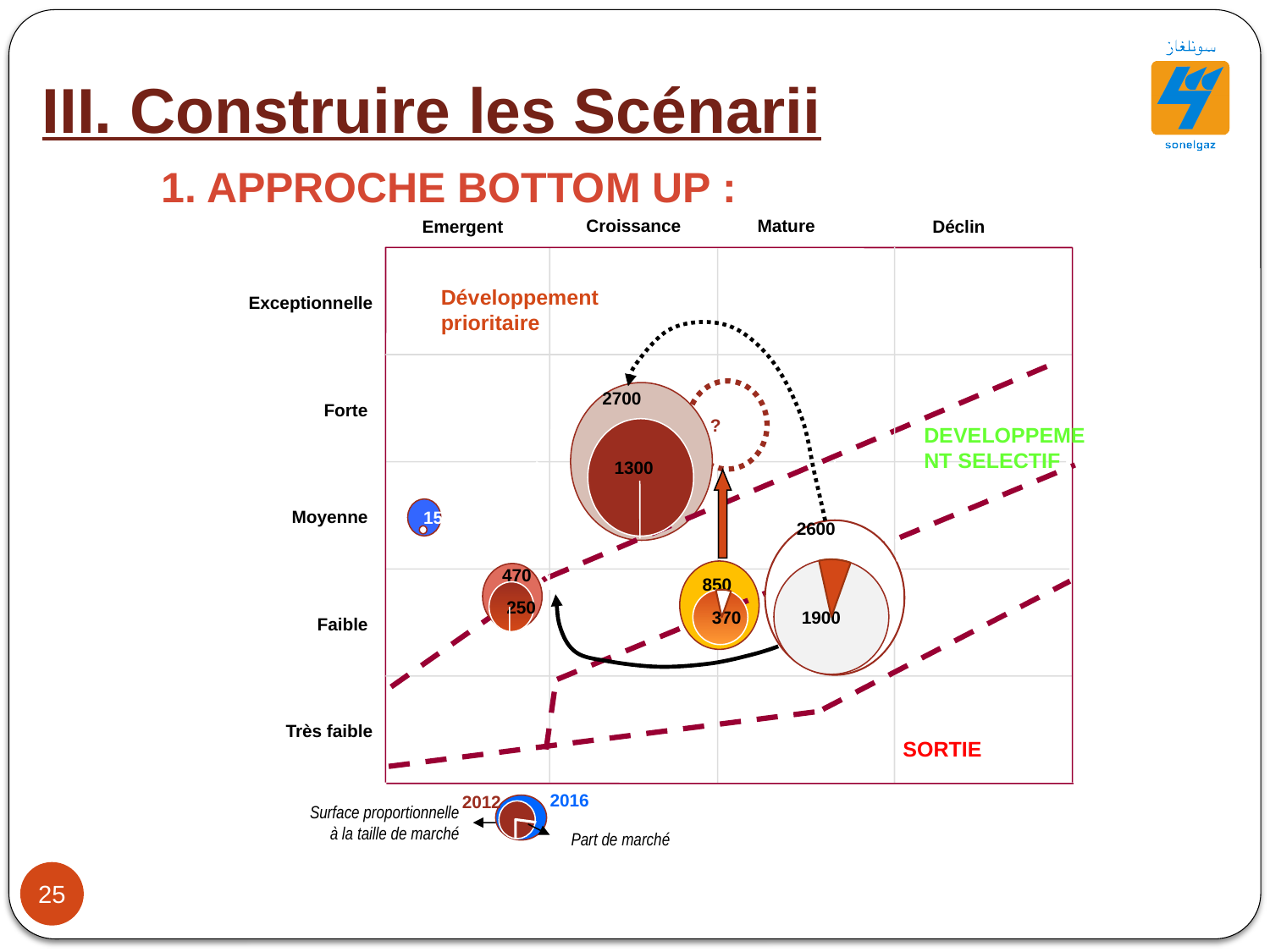

III. Construire les Scénarii
1. Approche Bottom Up :
Croissance
Mature
Emergent
Déclin

Développement prioritaire
Exceptionnelle

?
2700

Forte
DEVELOPPEMENT SELECTIF
1300

150
Moyenne

2600

1900

850

470

250
370

Faible

Très faible
SORTIE

2016
2012
Surface proportionnelle à la taille de marché

Part de marché

25